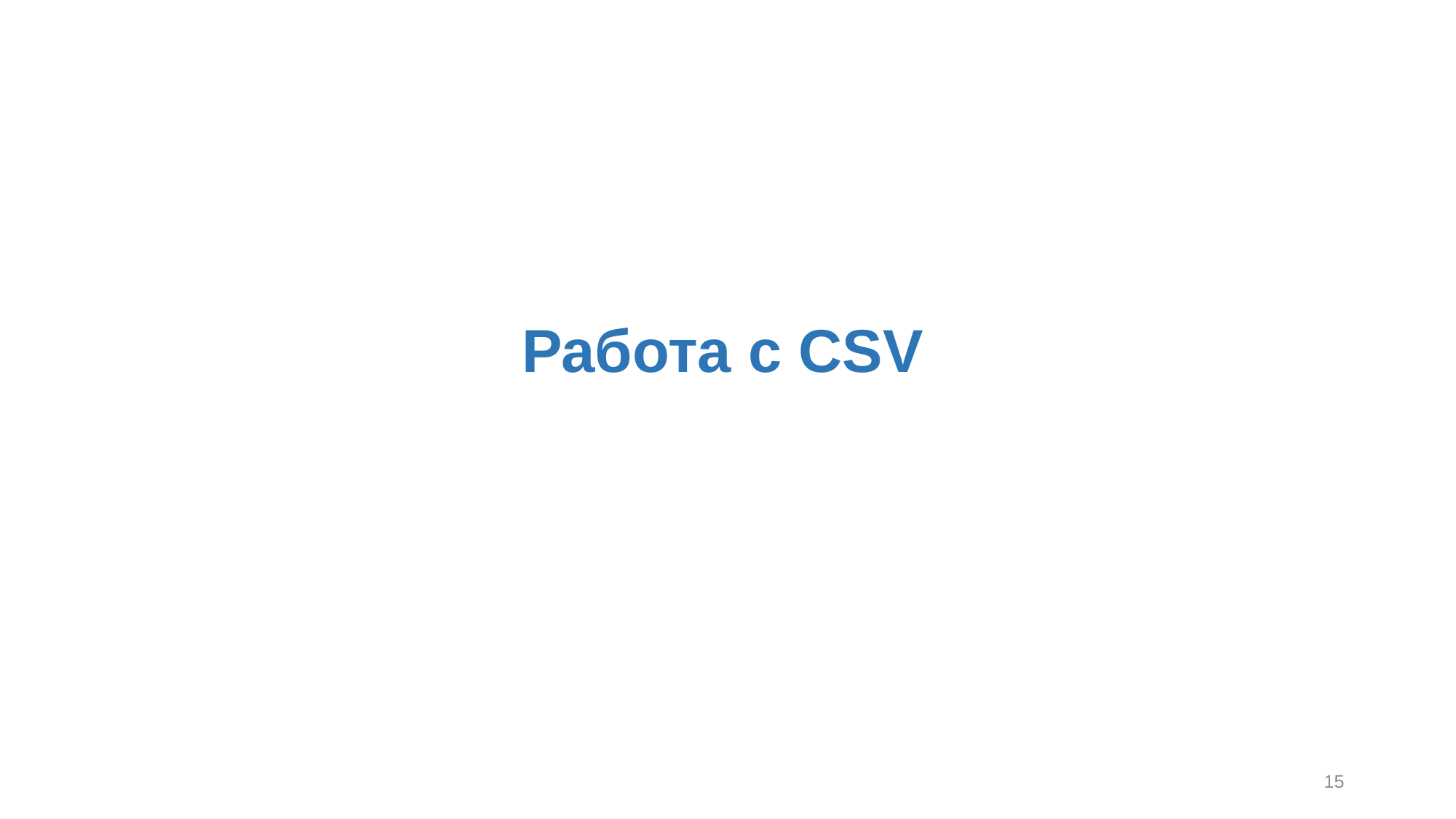

О чем курс (по ФГОС)
Работа с CSV
15